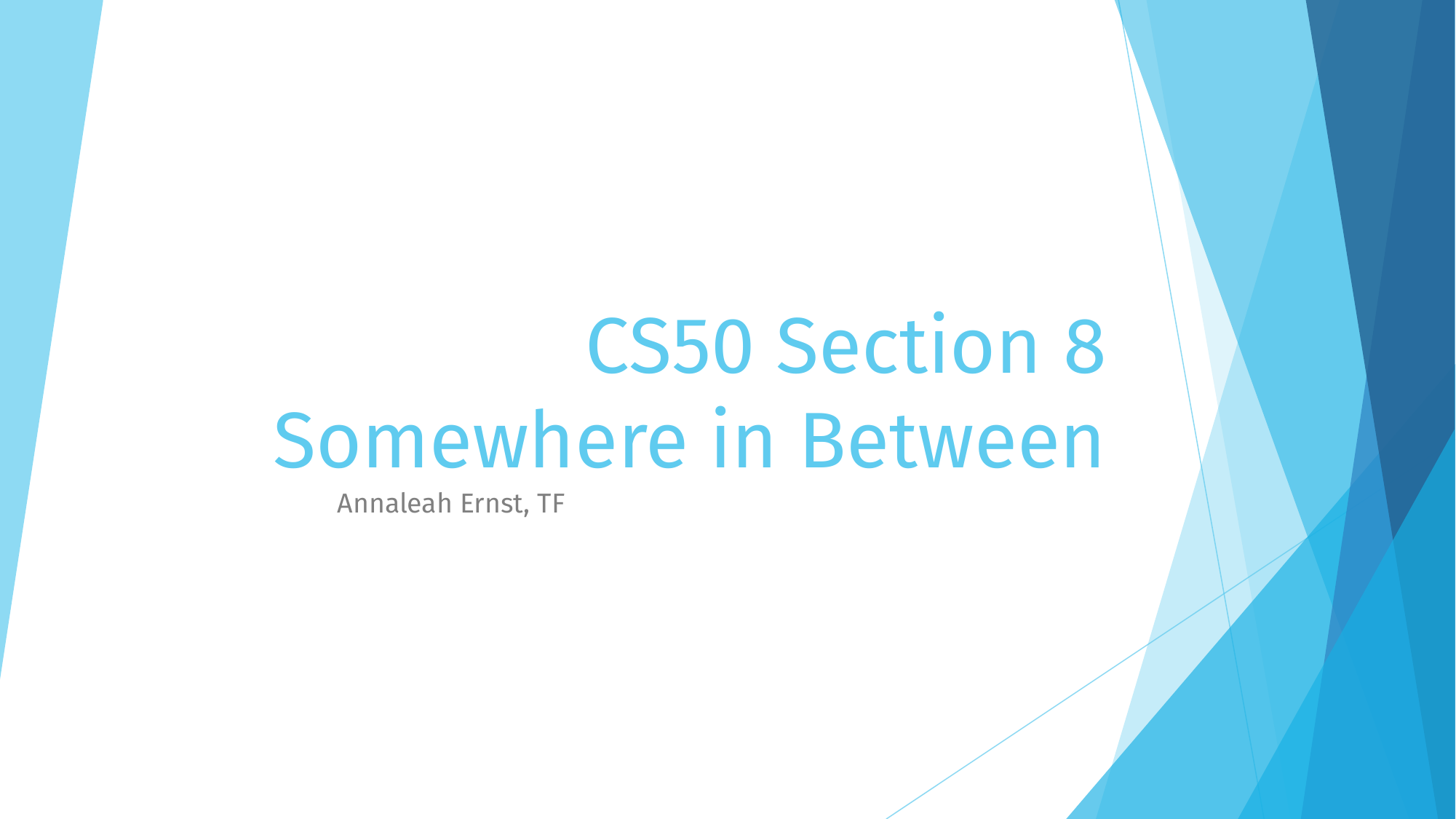

# CS50 Section 8 Somewhere in Between
Annaleah Ernst, TF